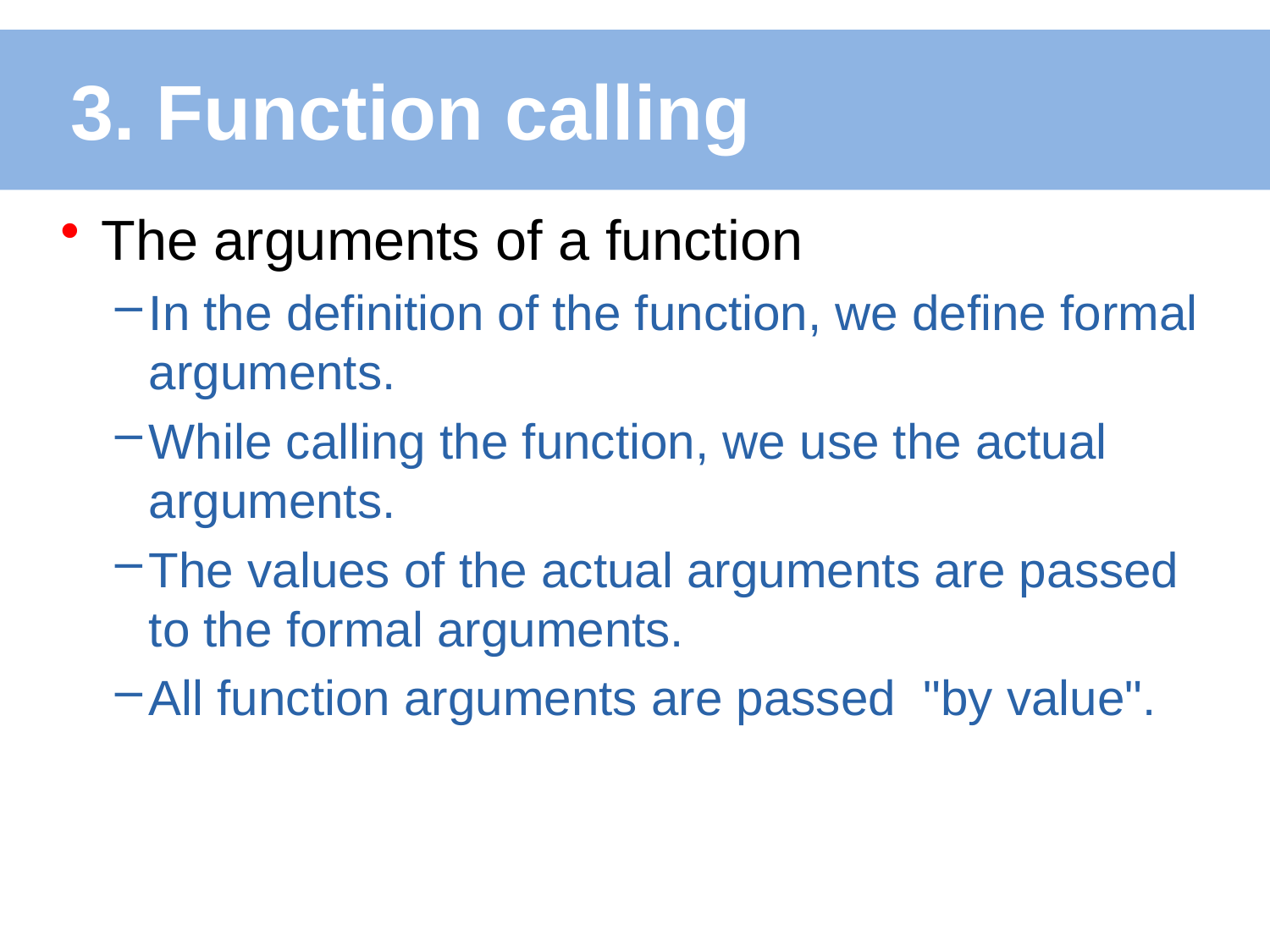

# 3. Function calling
The arguments of a function
In the definition of the function, we define formal arguments.
While calling the function, we use the actual arguments.
The values of the actual arguments are passed to the formal arguments.
All function arguments are passed  "by value".